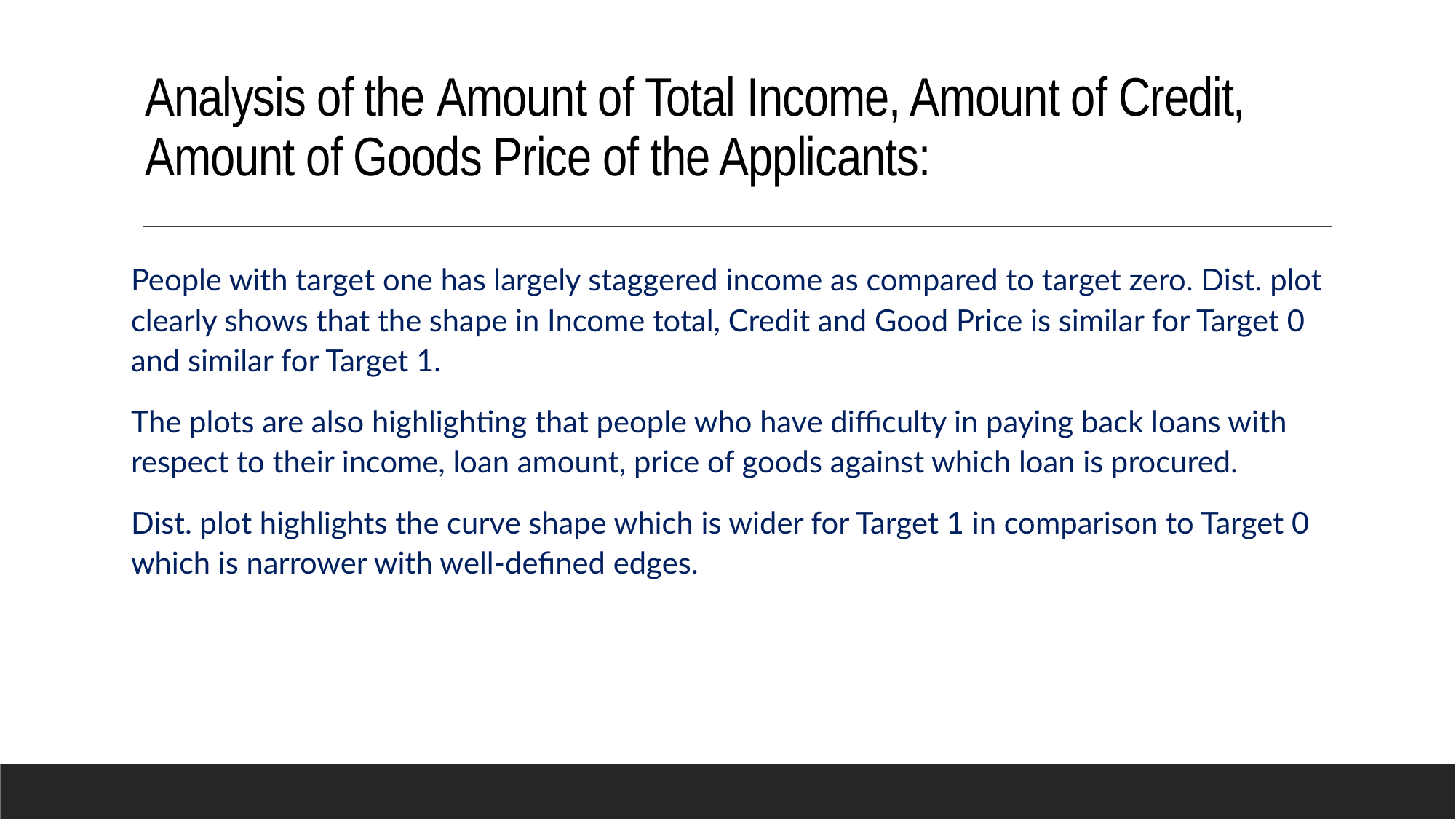

# Analysis of the Amount of Total Income, Amount of Credit, Amount of Goods Price of the Applicants:
People with target one has largely staggered income as compared to target zero. Dist. plot clearly shows that the shape in Income total, Credit and Good Price is similar for Target 0 and similar for Target 1.
The plots are also highlighting that people who have difficulty in paying back loans with respect to their income, loan amount, price of goods against which loan is procured.
Dist. plot highlights the curve shape which is wider for Target 1 in comparison to Target 0 which is narrower with well-defined edges.